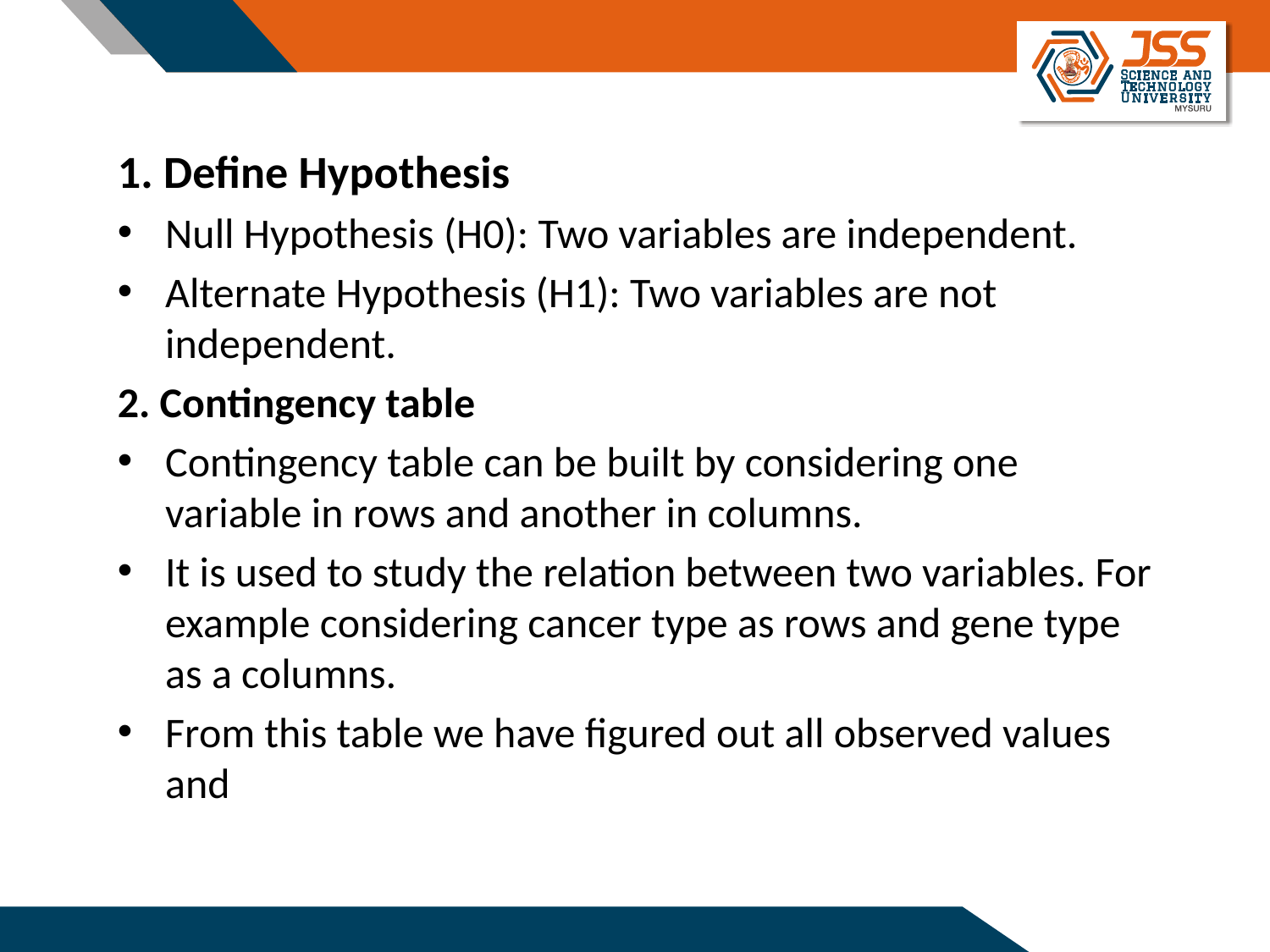

1. Define Hypothesis
Null Hypothesis (H0): Two variables are independent.
Alternate Hypothesis (H1): Two variables are not independent.
2. Contingency table
Contingency table can be built by considering one variable in rows and another in columns.
It is used to study the relation between two variables. For example considering cancer type as rows and gene type as a columns.
From this table we have figured out all observed values and